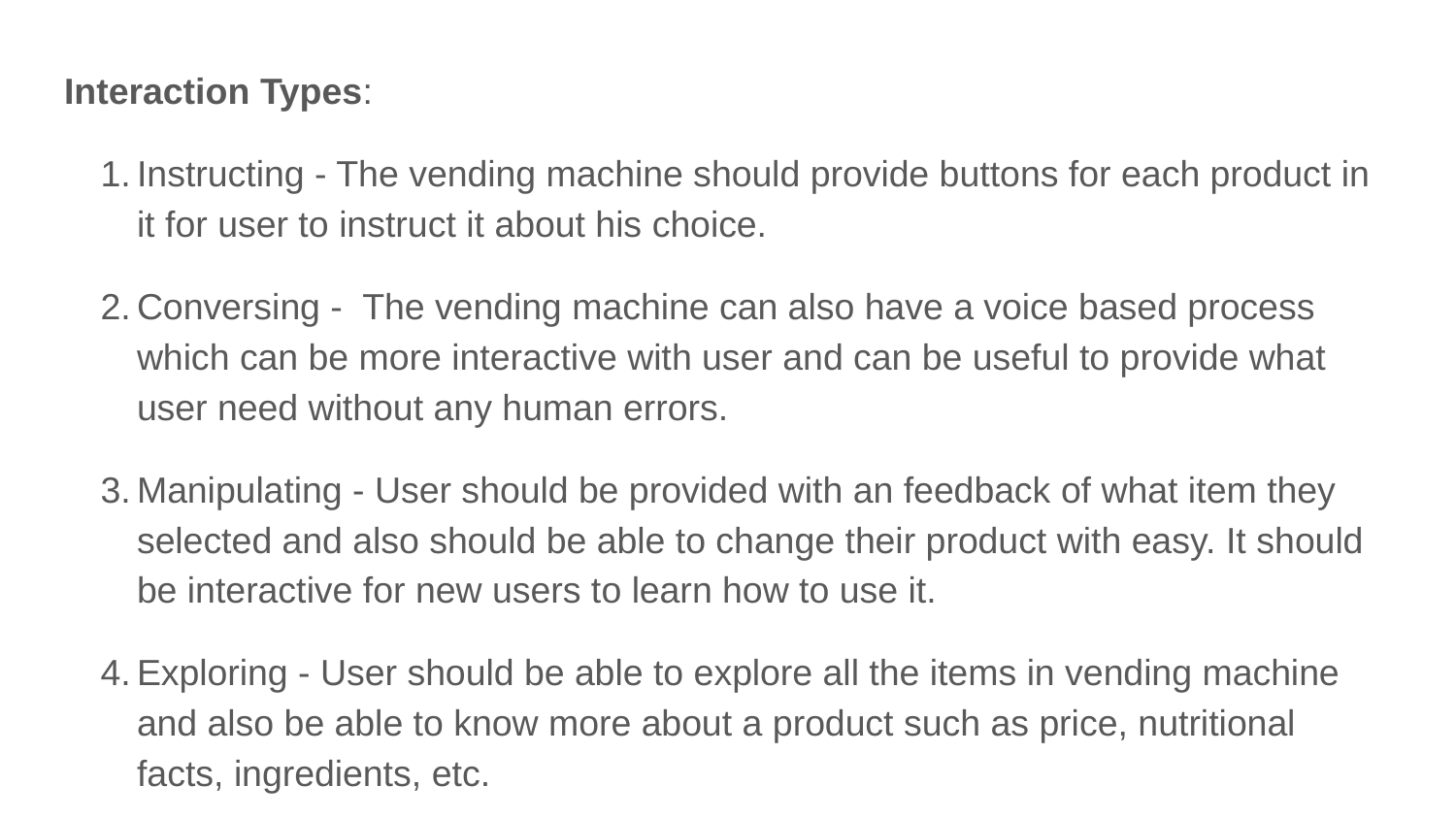

Interaction Types:
Instructing - The vending machine should provide buttons for each product in it for user to instruct it about his choice.
Conversing -  The vending machine can also have a voice based process which can be more interactive with user and can be useful to provide what user need without any human errors.
Manipulating - User should be provided with an feedback of what item they selected and also should be able to change their product with easy. It should be interactive for new users to learn how to use it.
Exploring - User should be able to explore all the items in vending machine and also be able to know more about a product such as price, nutritional facts, ingredients, etc.